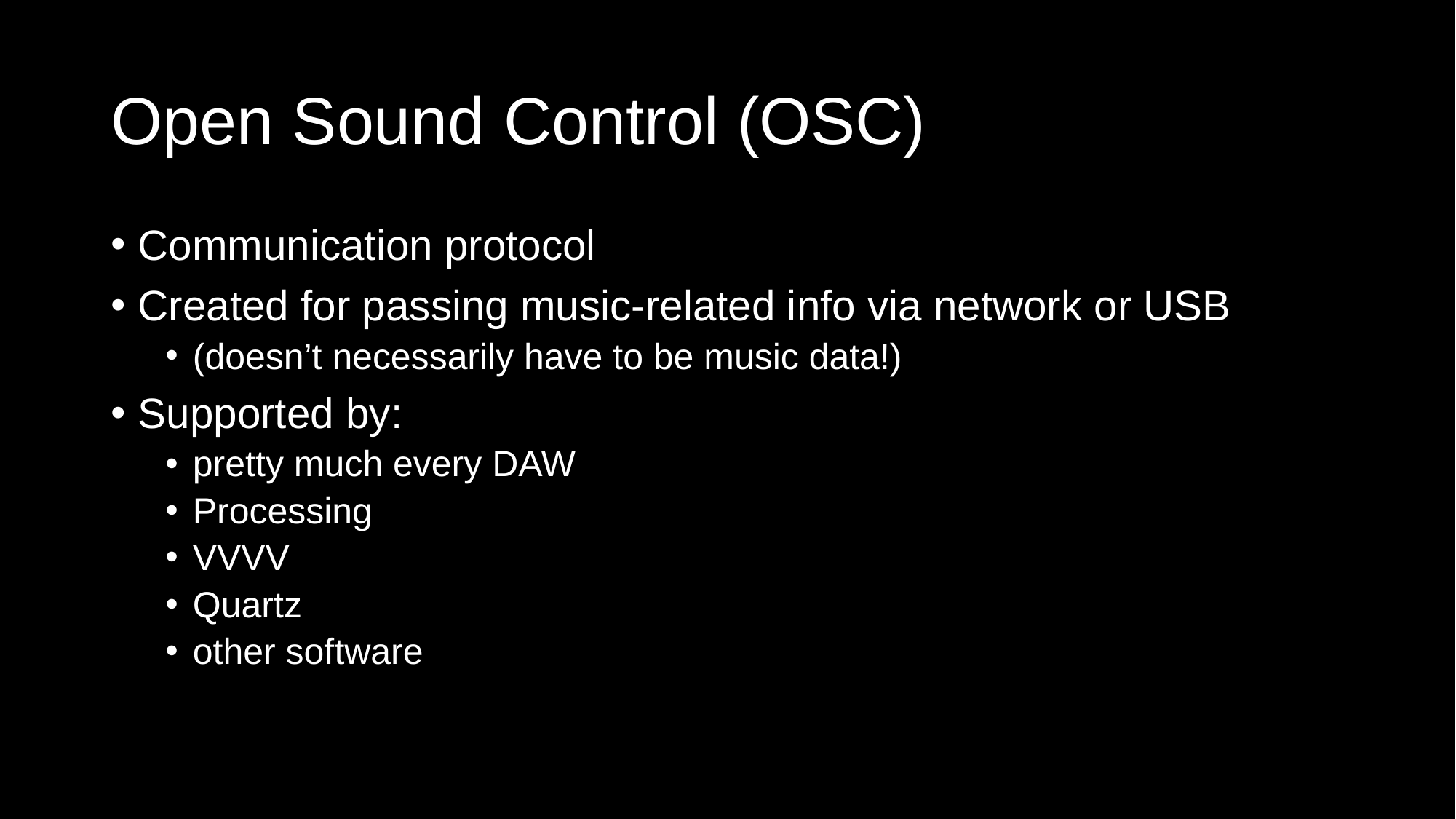

# Open Sound Control (OSC)
Communication protocol
Created for passing music-related info via network or USB
(doesn’t necessarily have to be music data!)
Supported by:
pretty much every DAW
Processing
VVVV
Quartz
other software